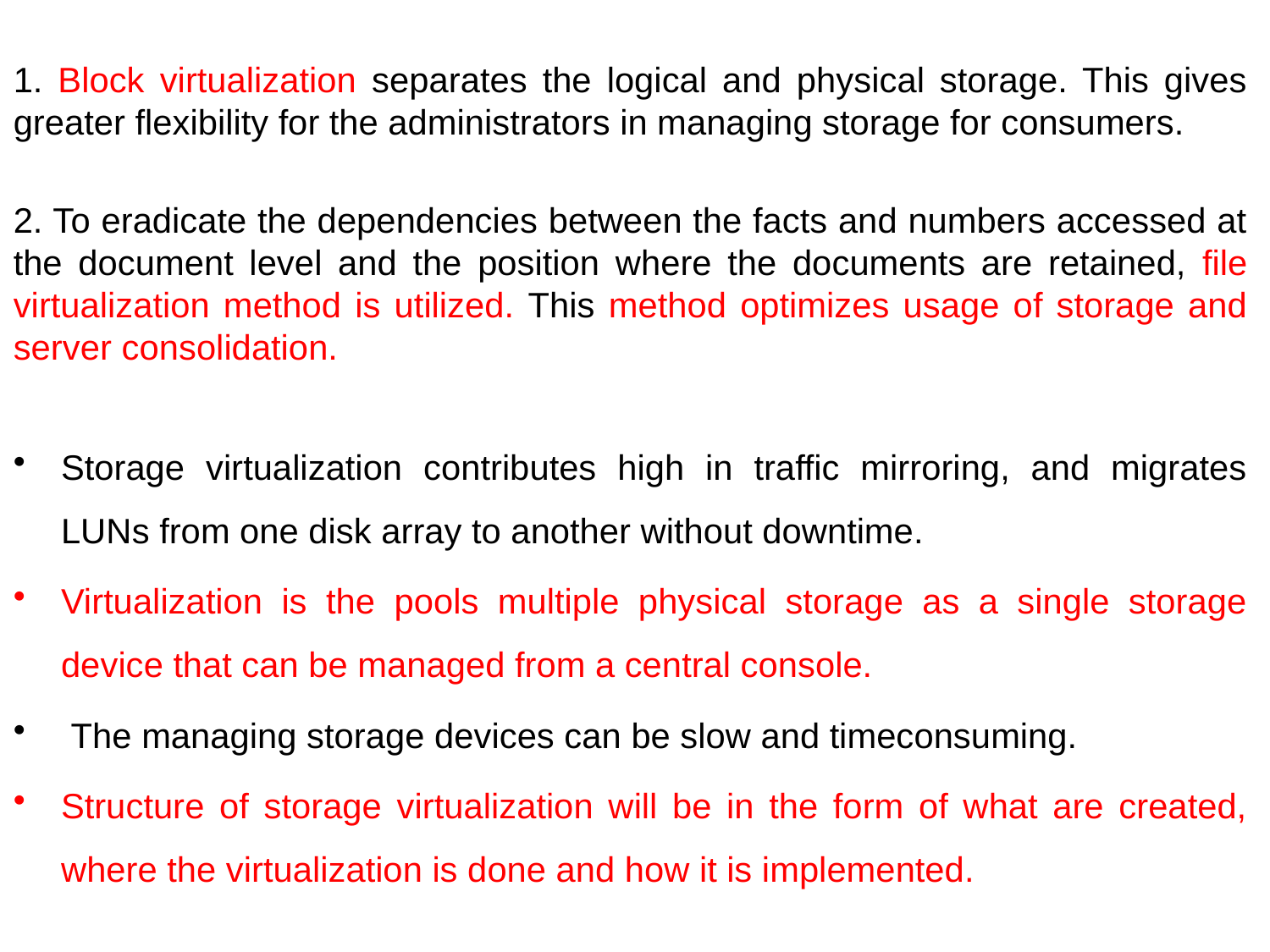

1. Block virtualization separates the logical and physical storage. This gives greater flexibility for the administrators in managing storage for consumers.

2. To eradicate the dependencies between the facts and numbers accessed at the document level and the position where the documents are retained, file virtualization method is utilized. This method optimizes usage of storage and server consolidation.

Storage virtualization contributes high in traffic mirroring, and migrates LUNs from one disk array to another without downtime.
Virtualization is the pools multiple physical storage as a single storage device that can be managed from a central console.
 The managing storage devices can be slow and timeconsuming.
Structure of storage virtualization will be in the form of what are created, where the virtualization is done and how it is implemented.